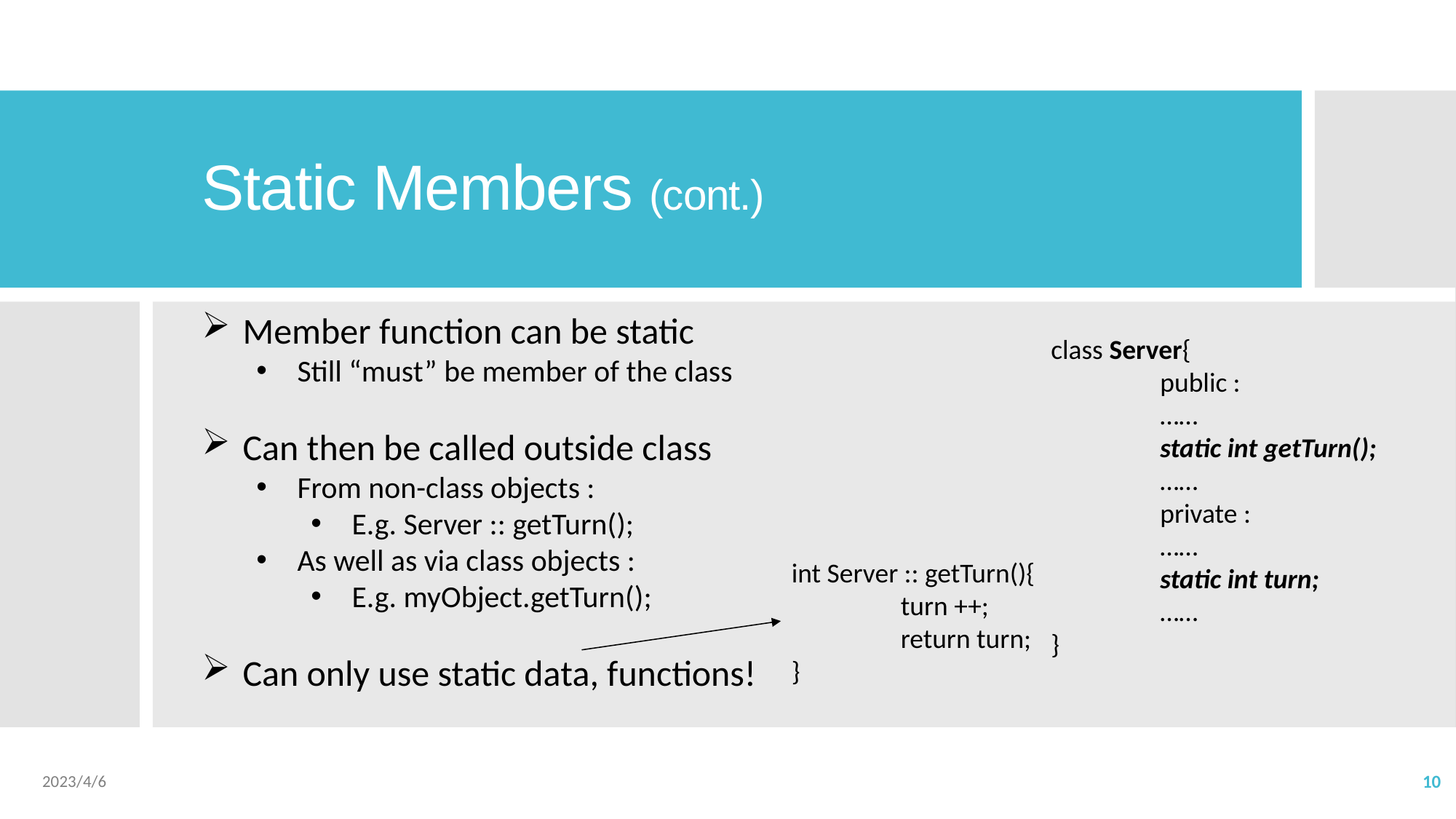

# Static Members (cont.)

Member function can be static
Still “must” be member of the class

Can then be called outside class
From non-class objects :
E.g. Server :: getTurn();
As well as via class objects :
E.g. myObject.getTurn();

Can only use static data, functions!
class Server{
	public :
……
static int getTurn();
……
	private :
……
static int turn;
……
}
int Server :: getTurn(){
	turn ++;
	return turn;
}
2023/4/6
10